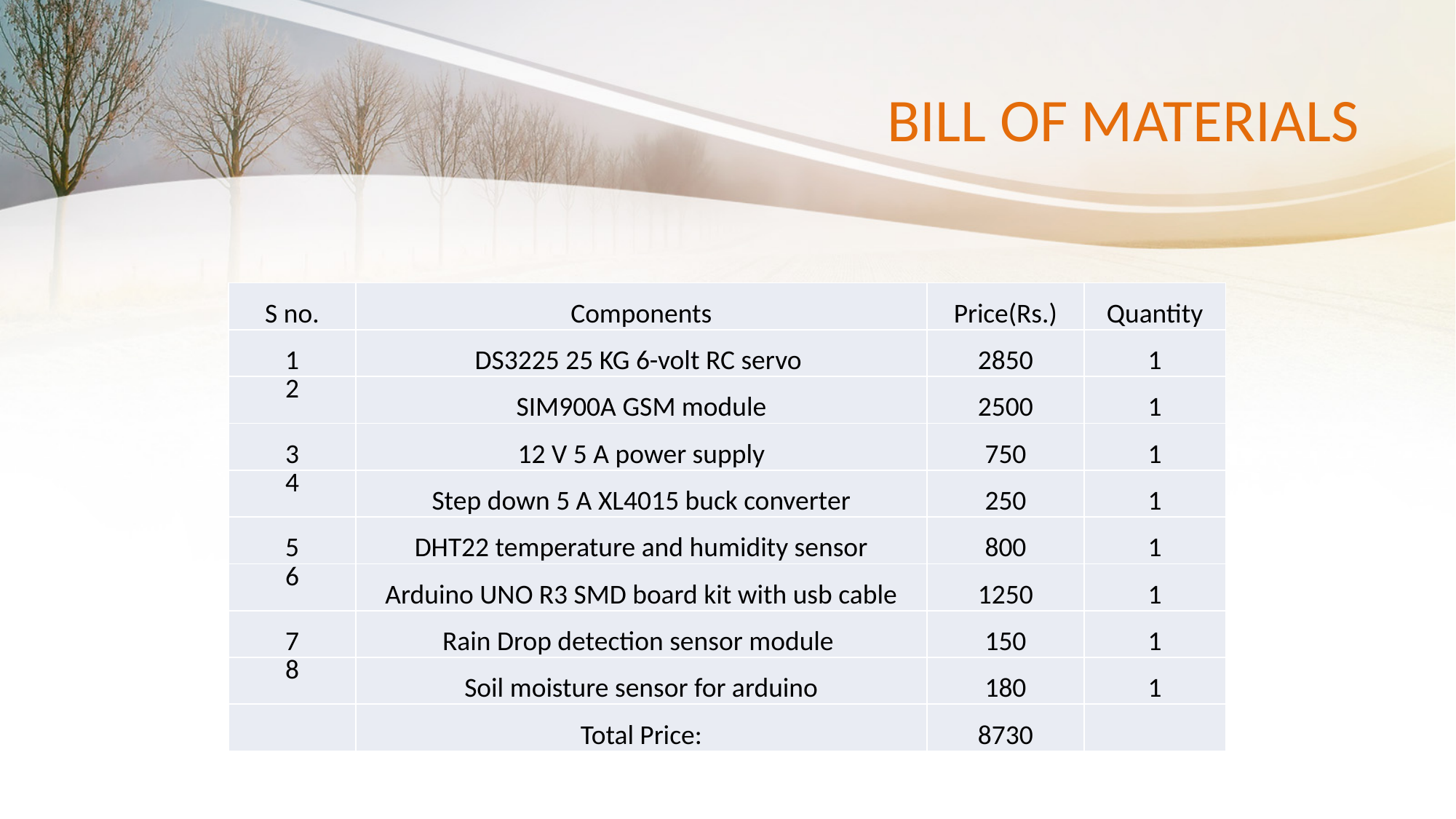

# BILL OF MATERIALS
| S no. | Components | Price(Rs.) | Quantity |
| --- | --- | --- | --- |
| 1 | DS3225 25 KG 6-volt RC servo | 2850 | 1 |
| 2 | SIM900A GSM module | 2500 | 1 |
| 3 | 12 V 5 A power supply | 750 | 1 |
| 4 | Step down 5 A XL4015 buck converter | 250 | 1 |
| 5 | DHT22 temperature and humidity sensor | 800 | 1 |
| 6 | Arduino UNO R3 SMD board kit with usb cable | 1250 | 1 |
| 7 | Rain Drop detection sensor module | 150 | 1 |
| 8 | Soil moisture sensor for arduino | 180 | 1 |
|  | Total Price: | 8730 |  |